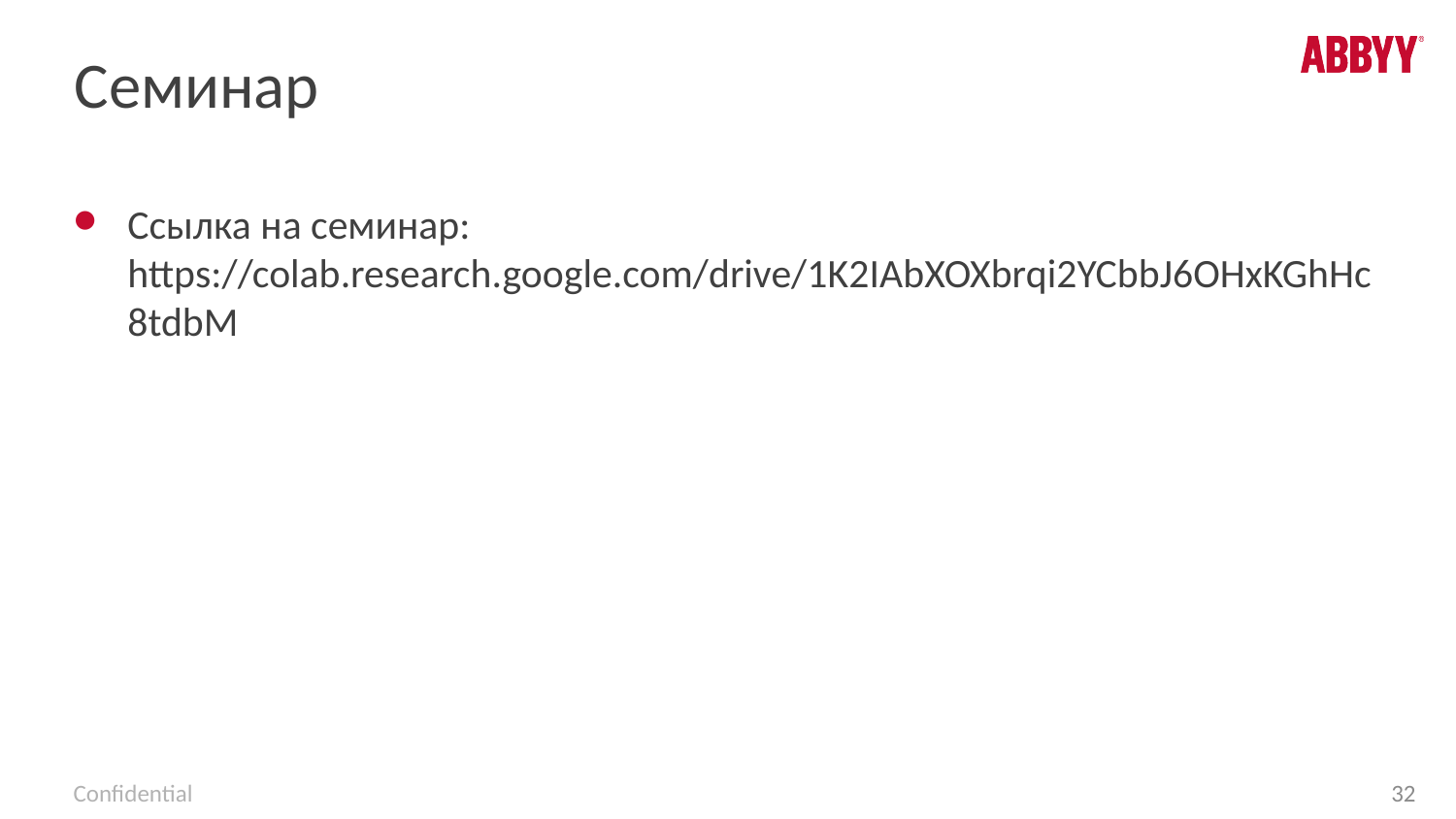

# Семинар
Ссылка на семинар: https://colab.research.google.com/drive/1K2IAbXOXbrqi2YCbbJ6OHxKGhHc8tdbM
32
Confidential